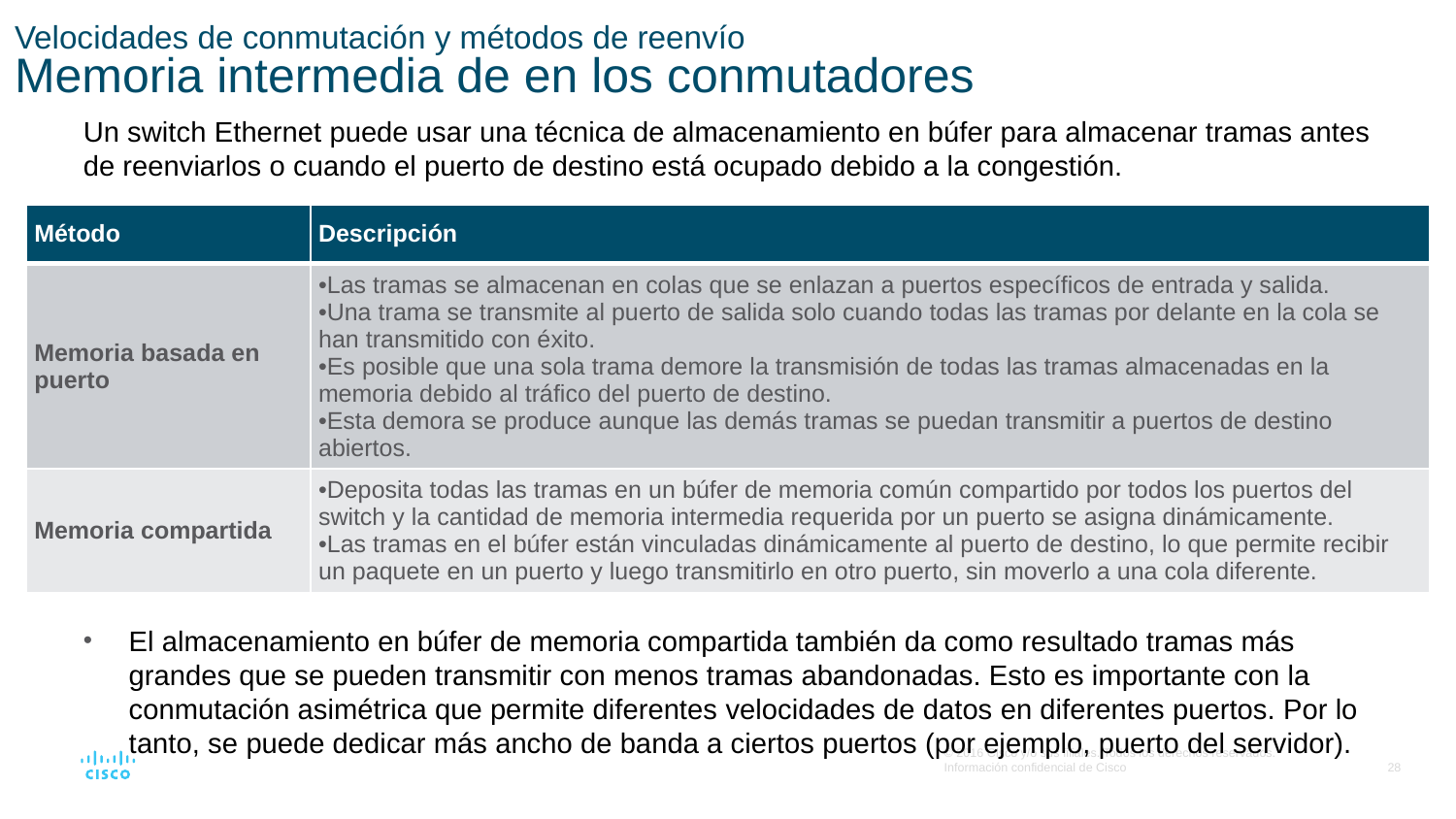

# Velocidades de conmutación y métodos de reenvío Memoria intermedia de en los conmutadores
Un switch Ethernet puede usar una técnica de almacenamiento en búfer para almacenar tramas antes de reenviarlos o cuando el puerto de destino está ocupado debido a la congestión.

El almacenamiento en búfer de memoria compartida también da como resultado tramas más grandes que se pueden transmitir con menos tramas abandonadas. Esto es importante con la conmutación asimétrica que permite diferentes velocidades de datos en diferentes puertos. Por lo tanto, se puede dedicar más ancho de banda a ciertos puertos (por ejemplo, puerto del servidor).
| Método | Descripción |
| --- | --- |
| Memoria basada en puerto | Las tramas se almacenan en colas que se enlazan a puertos específicos de entrada y salida. Una trama se transmite al puerto de salida solo cuando todas las tramas por delante en la cola se han transmitido con éxito. Es posible que una sola trama demore la transmisión de todas las tramas almacenadas en la memoria debido al tráfico del puerto de destino. Esta demora se produce aunque las demás tramas se puedan transmitir a puertos de destino abiertos. |
| Memoria compartida | Deposita todas las tramas en un búfer de memoria común compartido por todos los puertos del switch y la cantidad de memoria intermedia requerida por un puerto se asigna dinámicamente. Las tramas en el búfer están vinculadas dinámicamente al puerto de destino, lo que permite recibir un paquete en un puerto y luego transmitirlo en otro puerto, sin moverlo a una cola diferente. |